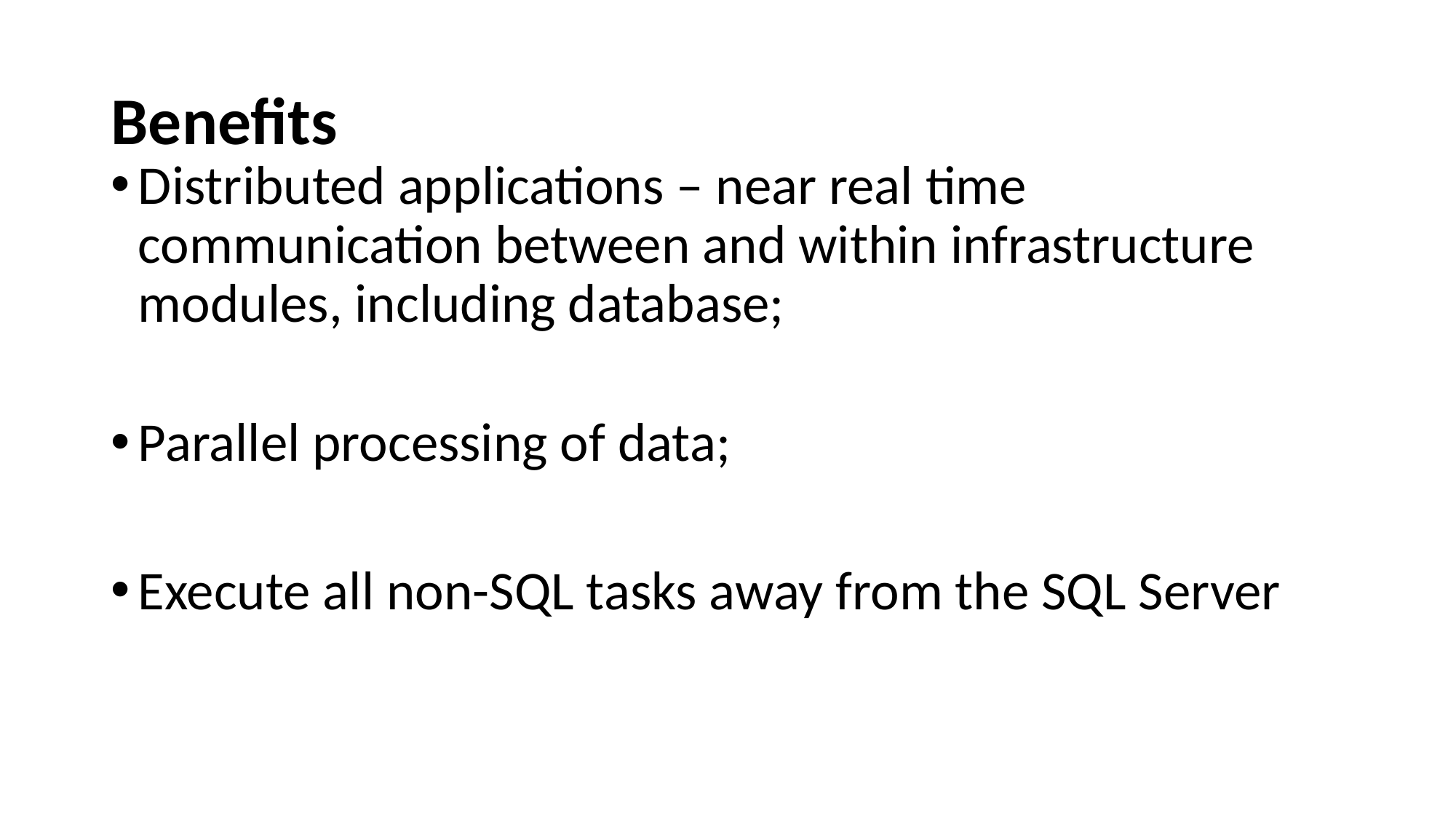

# Benefits
Distributed applications – near real time communication between and within infrastructure modules, including database;
Parallel processing of data;

Execute all non-SQL tasks away from the SQL Server